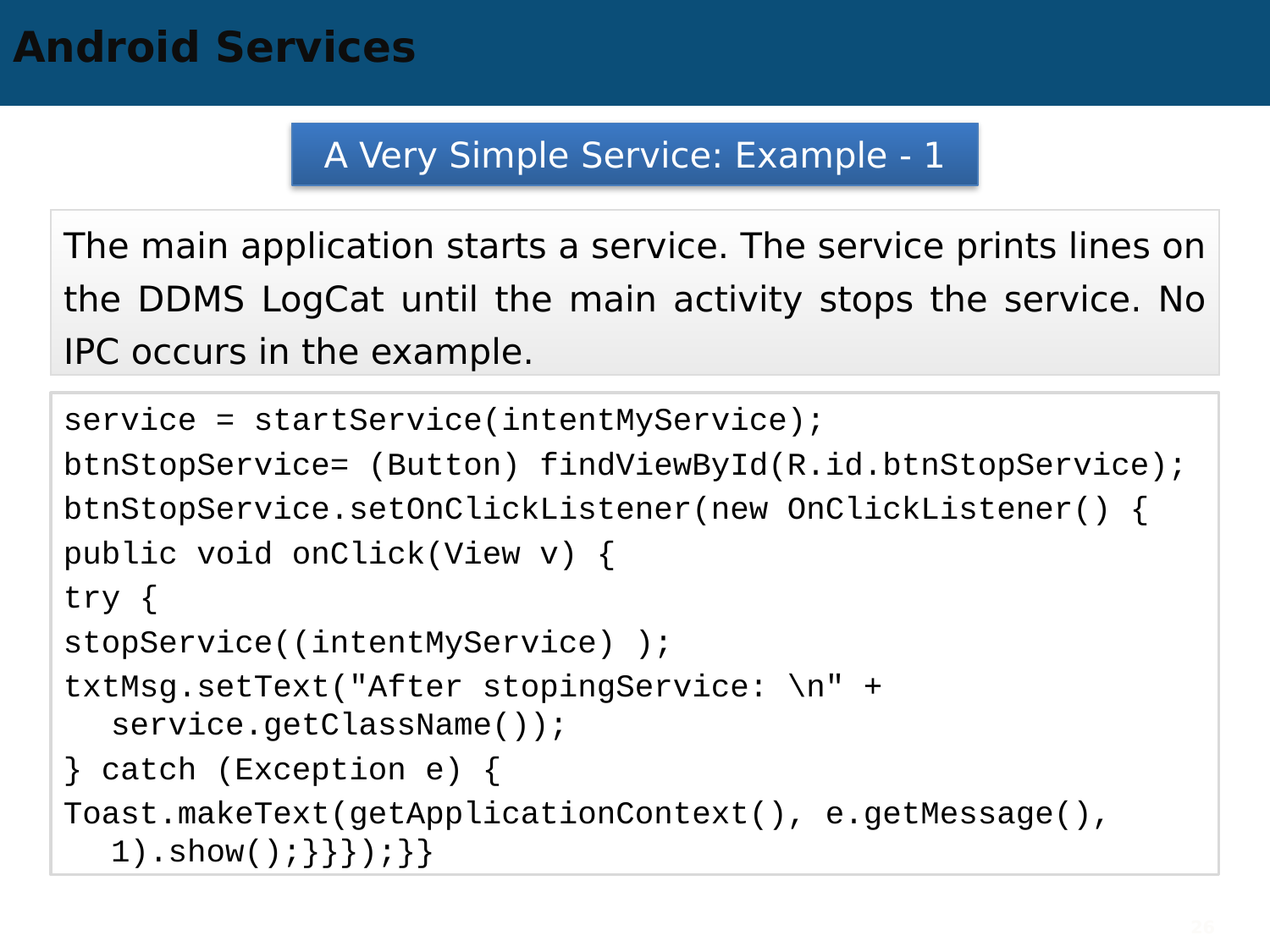

# Android Services
A Very Simple Service: Example - 1
The main application starts a service. The service prints lines on the DDMS LogCat until the main activity stops the service. No IPC occurs in the example.
service = startService(intentMyService);
btnStopService= (Button) findViewById(R.id.btnStopService);
btnStopService.setOnClickListener(new OnClickListener() {
public void onClick(View v) {
try {
stopService((intentMyService) );
txtMsg.setText("After stopingService: \n" + service.getClassName());
} catch (Exception e) {
Toast.makeText(getApplicationContext(), e.getMessage(), 1).show();}}});}}